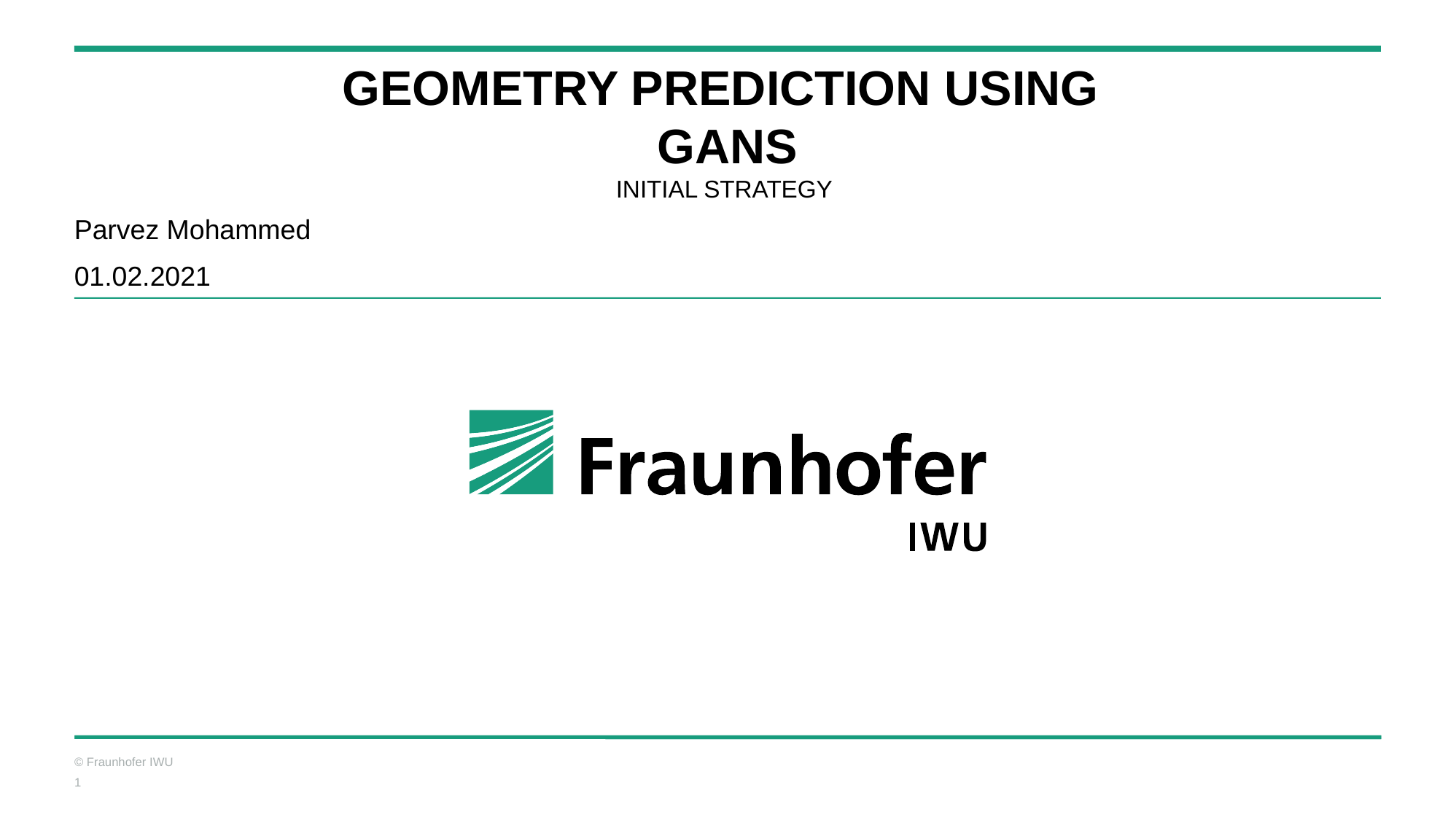

# Geometry prediction using GANs Initial Strategy
Parvez Mohammed
01.02.2021